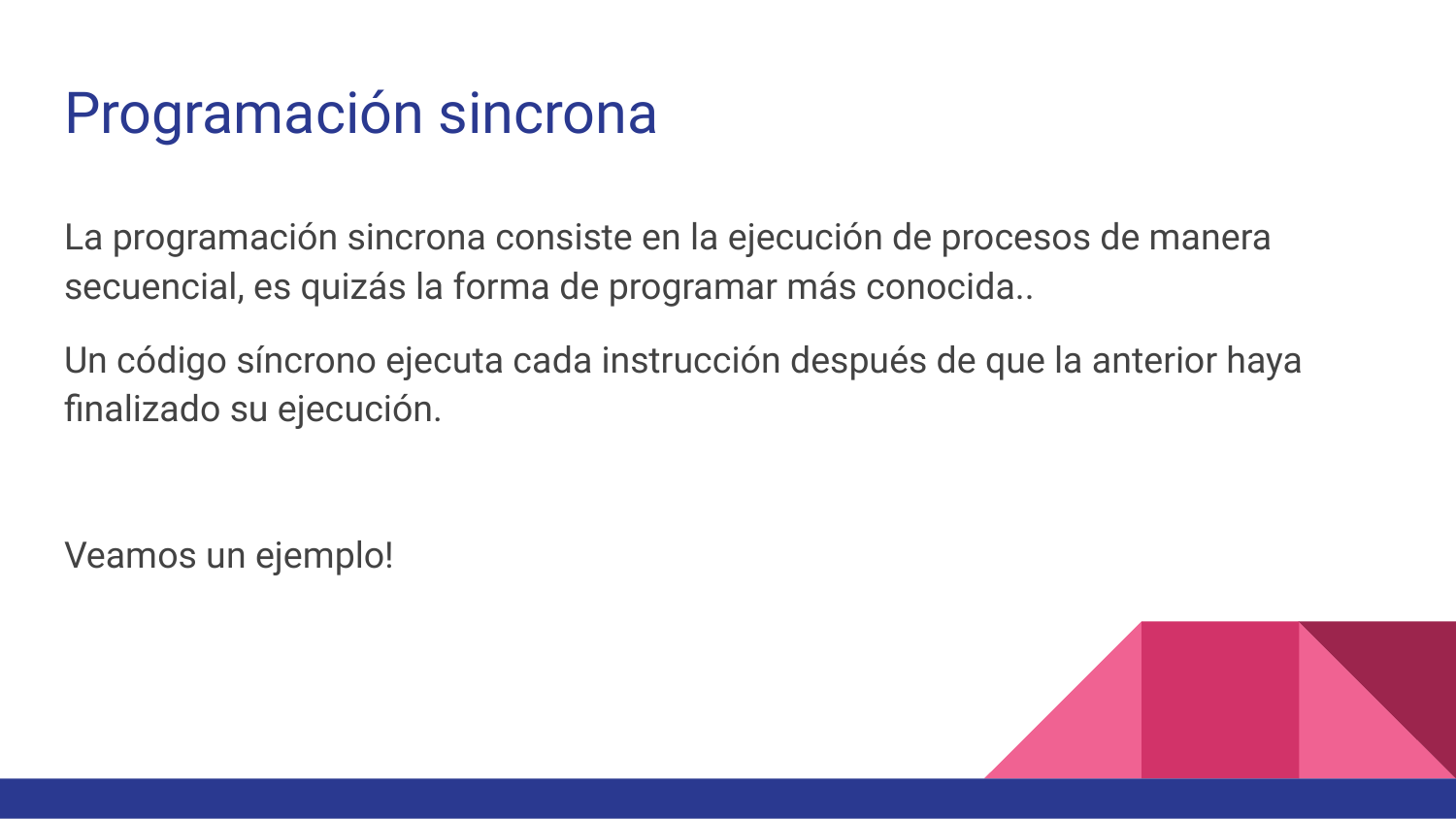

# Programación sincrona
La programación sincrona consiste en la ejecución de procesos de manera secuencial, es quizás la forma de programar más conocida..
Un código síncrono ejecuta cada instrucción después de que la anterior haya finalizado su ejecución.

Veamos un ejemplo!